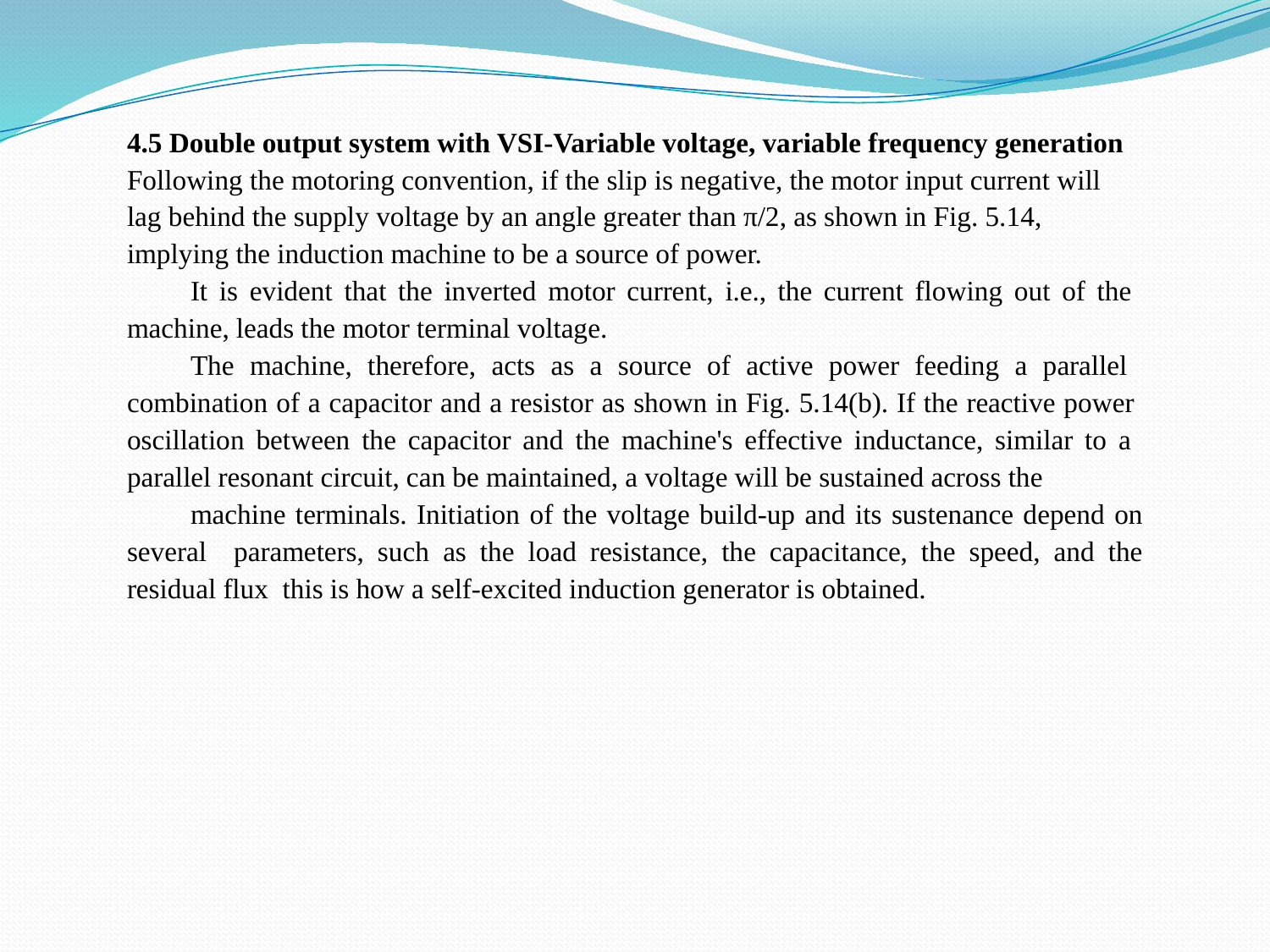

4.5 Double output system with VSI-Variable voltage, variable frequency generation  Following the motoring convention, if the slip is negative, the motor input current will  lag behind the supply voltage by an angle greater than π/2, as shown in Fig. 5.14,  implying the induction machine to be a source of power.
It is evident that the inverted motor current, i.e., the current flowing out of the  machine, leads the motor terminal voltage.
The machine, therefore, acts as a source of active power feeding a parallel  combination of a capacitor and a resistor as shown in Fig. 5.14(b). If the reactive power  oscillation between the capacitor and the machine's effective inductance, similar to a  parallel resonant circuit, can be maintained, a voltage will be sustained across the
machine terminals. Initiation of the voltage build-up and its sustenance depend on several  parameters, such as the load resistance, the capacitance, the speed, and the residual flux  this is how a self-excited induction generator is obtained.